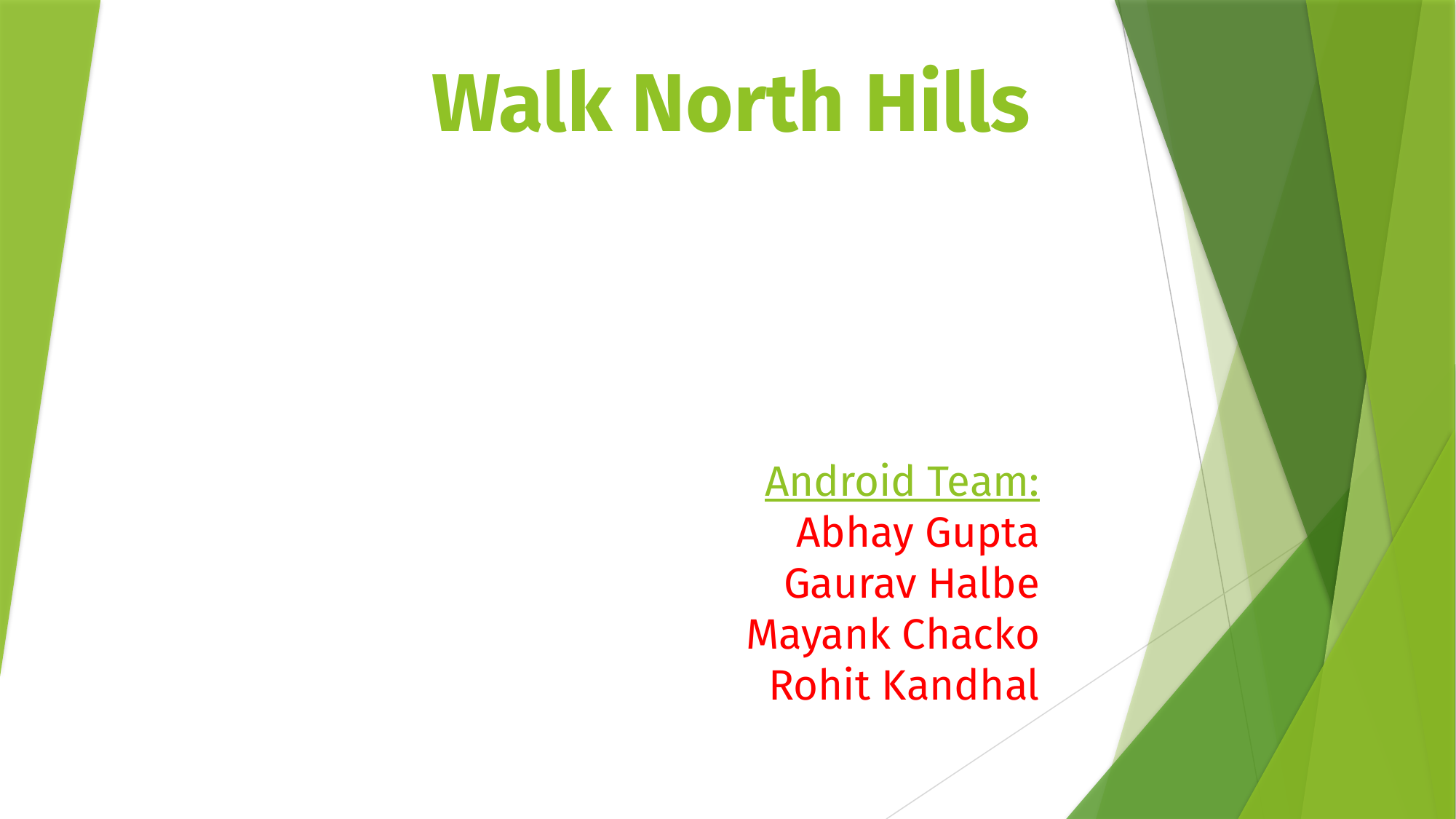

Walk North Hills

# Android Team: Abhay Gupta Gaurav Halbe Mayank Chacko Rohit Kandhal